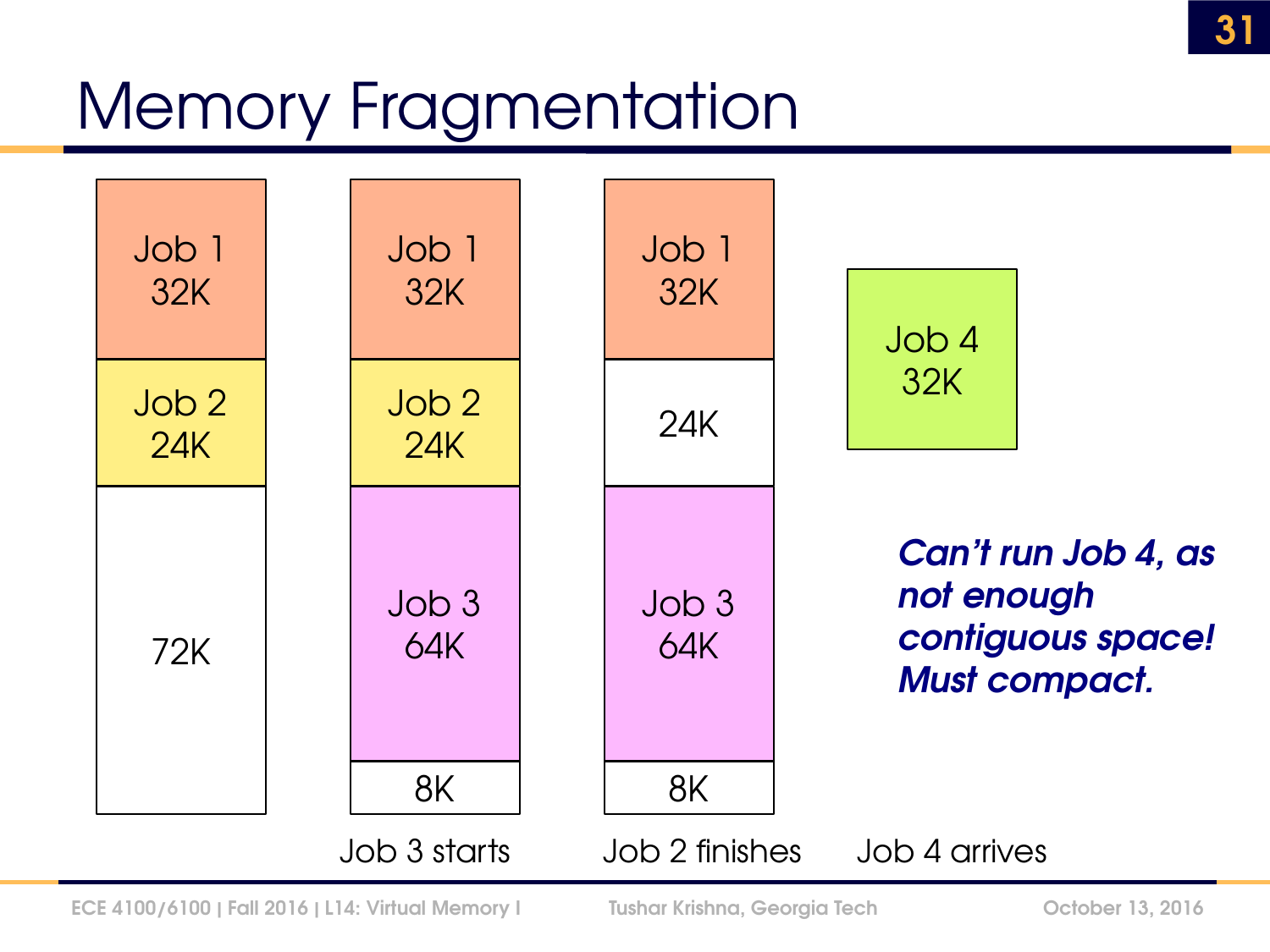

31
# Memory Fragmentation
Job 1
32K
Job 2
24K
72K
Job 1
32K
Job 2
24K
Job 3
64K
8K
Job 3 starts
Job 1
32K
24K
Job 3
64K
8K
Job 2 finishes
Job 4
32K
Job 4 arrives
Can’t run Job 4, as not enough contiguous space! Must compact.
ECE 4100/6100 | Fall 2016 | L14: Virtual Memory I                Tushar Krishna, Georgia Tech
October 13, 2016